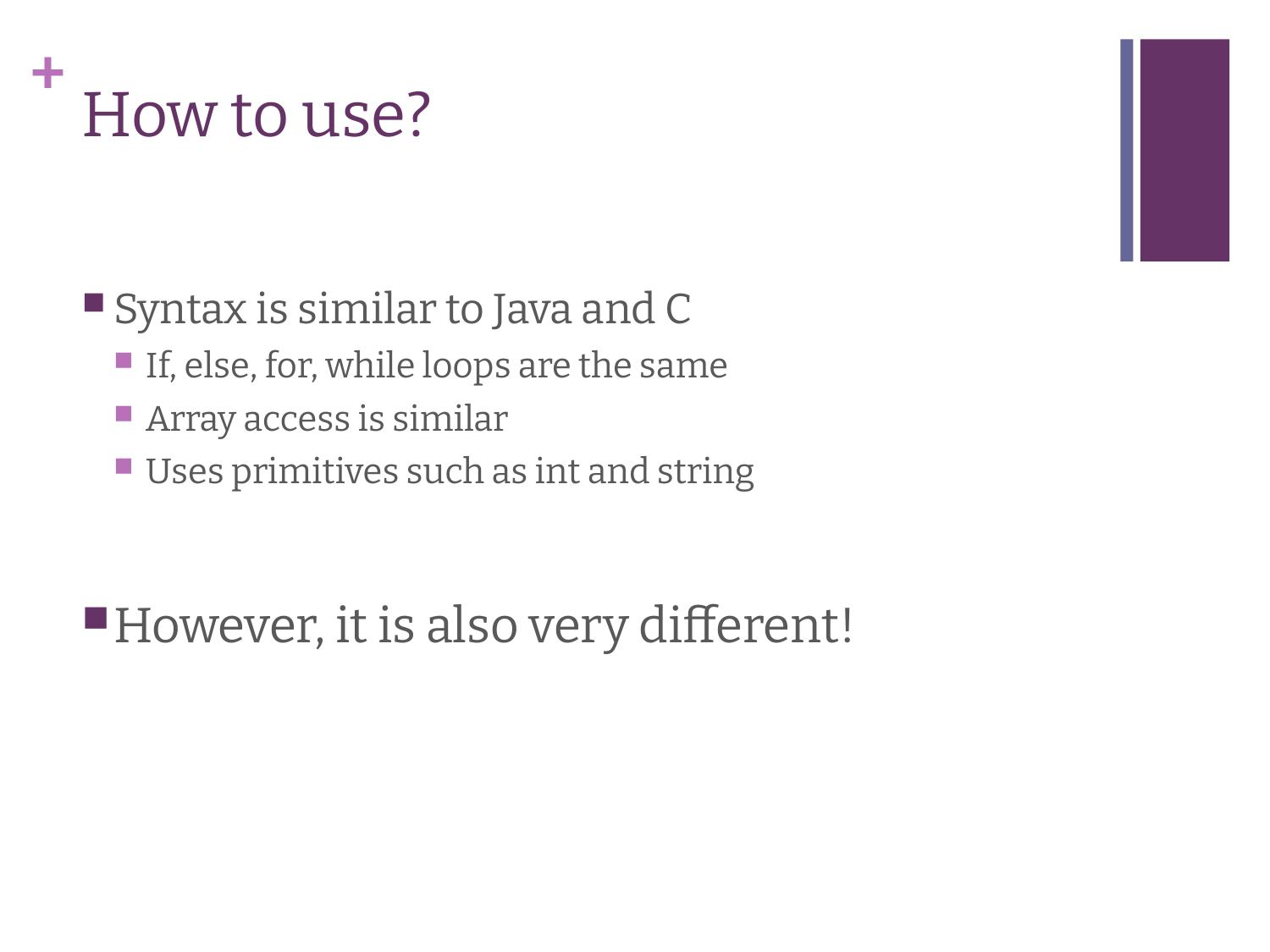

# How to use?
Syntax is similar to Java and C
If, else, for, while loops are the same
Array access is similar
Uses primitives such as int and string

However, it is also very different!